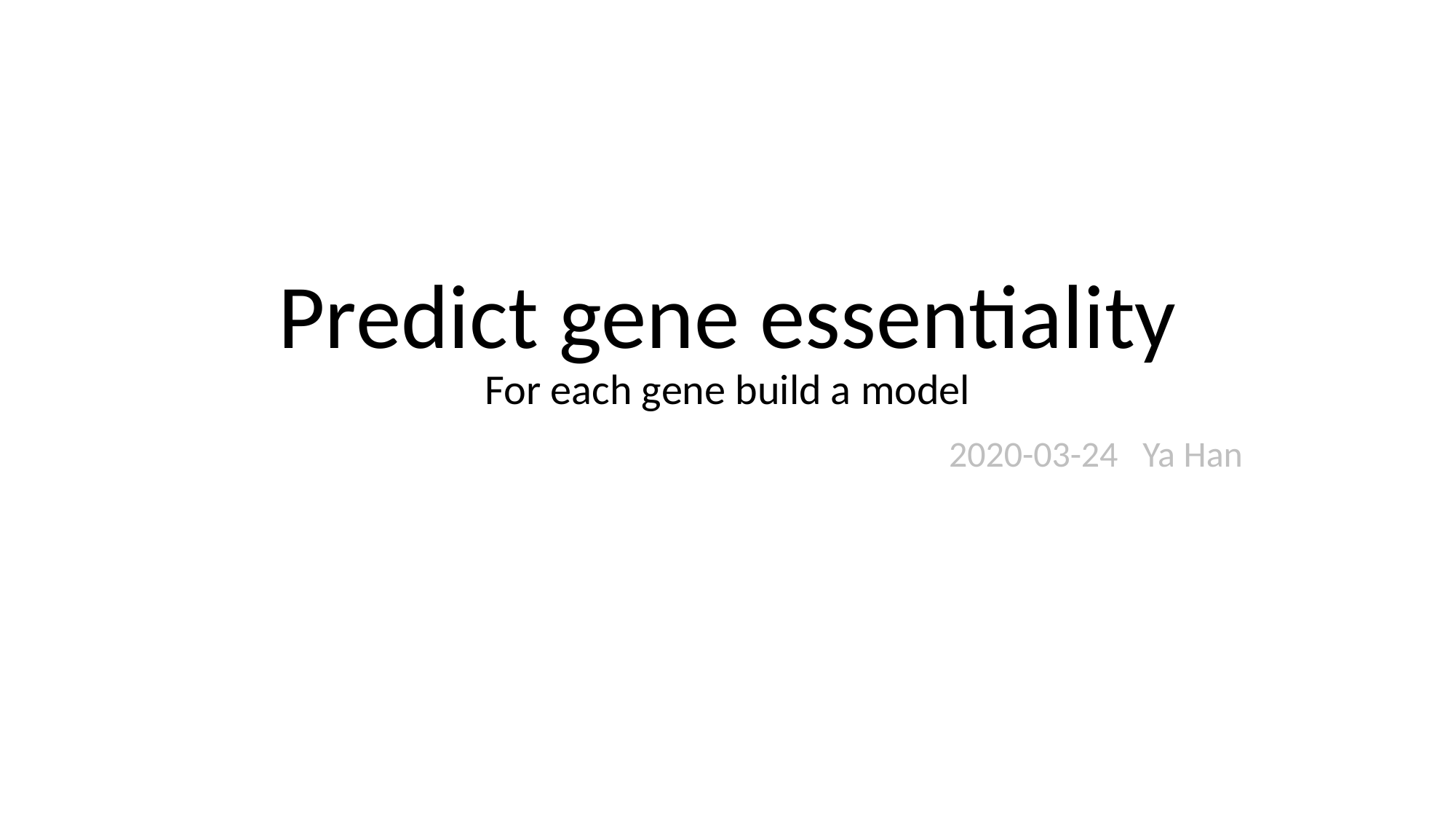

# Predict gene essentiality For each gene build a model
                                                                                          2020-03-24   Ya Han